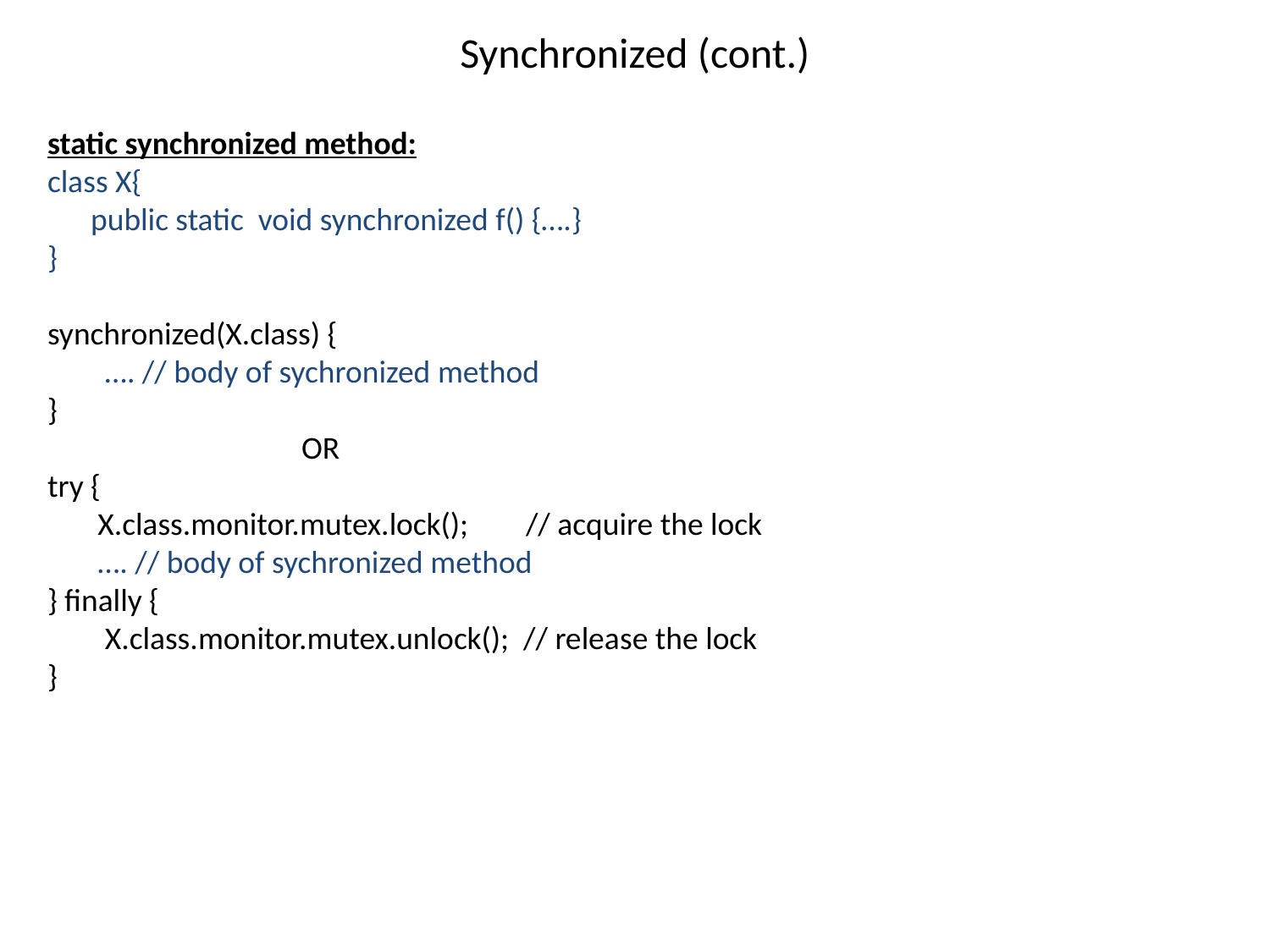

# Synchronized (cont.)
static synchronized method:
class X{
      public static  void synchronized f() {….}
}

synchronized(X.class) {
        …. // body of sychronized method
}
		OR
try {
       X.class.monitor.mutex.lock();        // acquire the lock
       …. // body of sychronized method
} finally {
        X.class.monitor.mutex.unlock();  // release the lock
}